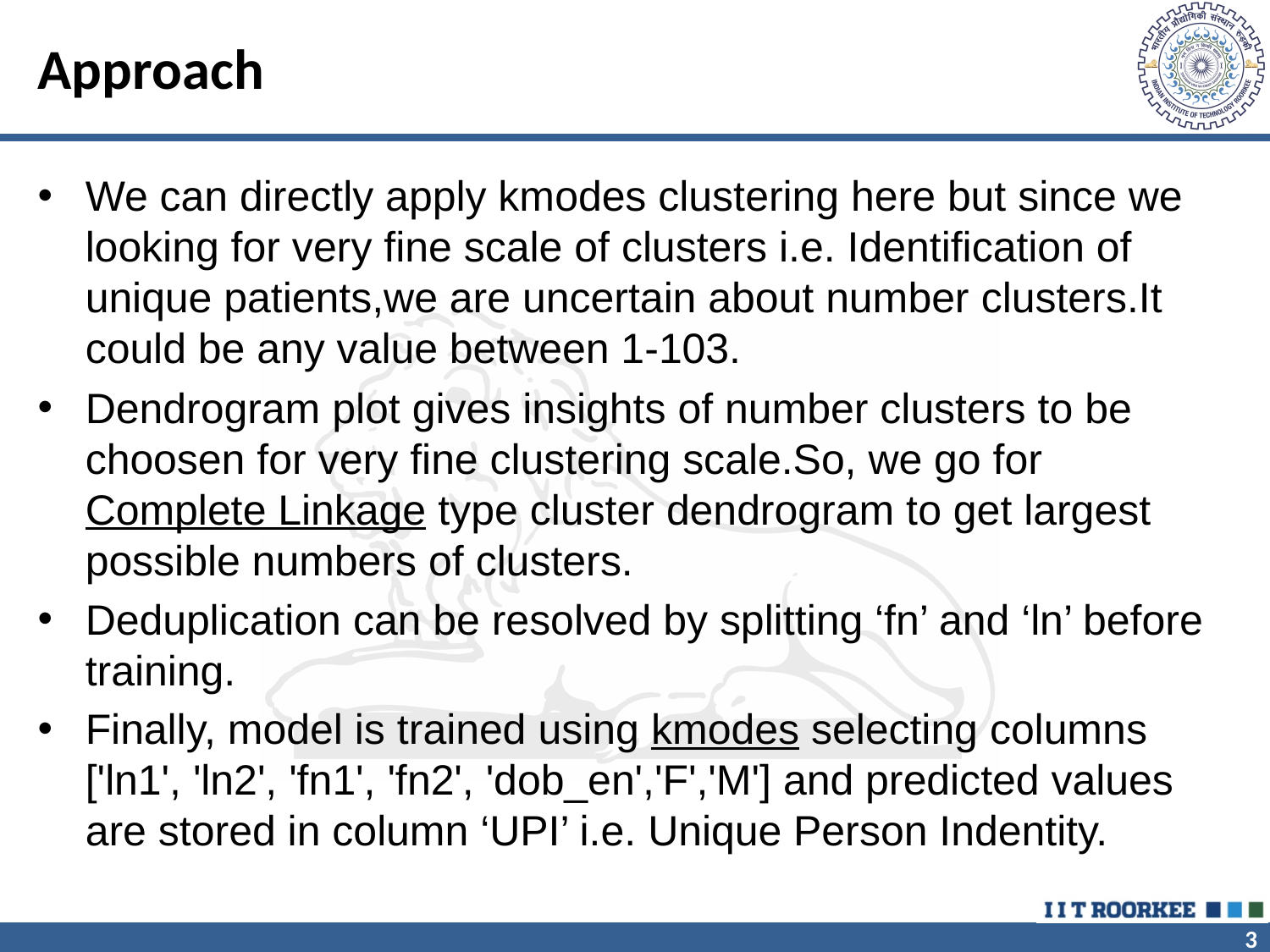

# Approach
We can directly apply kmodes clustering here but since we looking for very fine scale of clusters i.e. Identification of unique patients,we are uncertain about number clusters.It could be any value between 1-103.
Dendrogram plot gives insights of number clusters to be choosen for very fine clustering scale.So, we go for Complete Linkage type cluster dendrogram to get largest possible numbers of clusters.
Deduplication can be resolved by splitting ‘fn’ and ‘ln’ before training.
Finally, model is trained using kmodes selecting columns ['ln1', 'ln2', 'fn1', 'fn2', 'dob_en','F','M'] and predicted values are stored in column ‘UPI’ i.e. Unique Person Indentity.